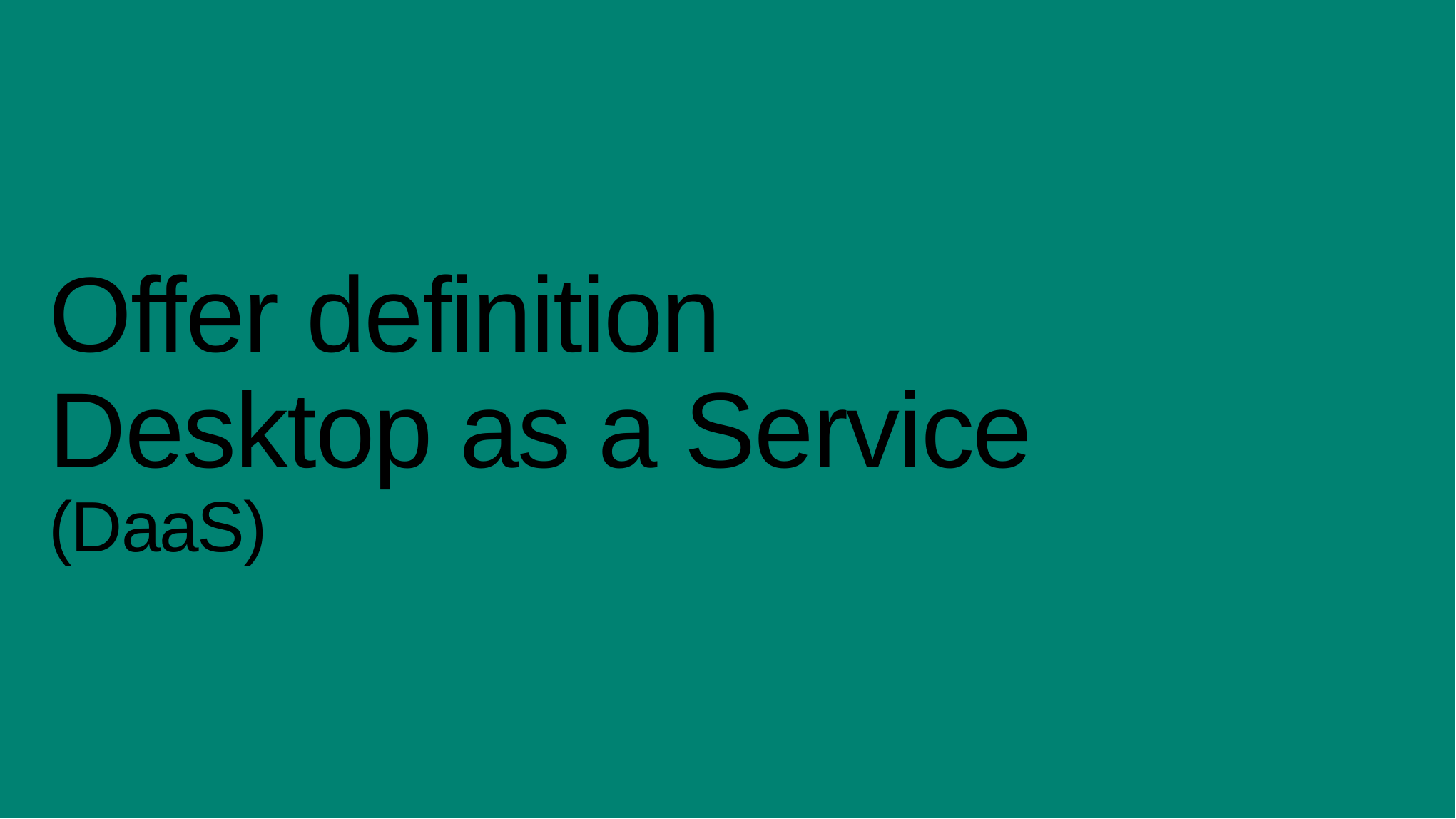

# Offer definition Desktop as a Service (DaaS)